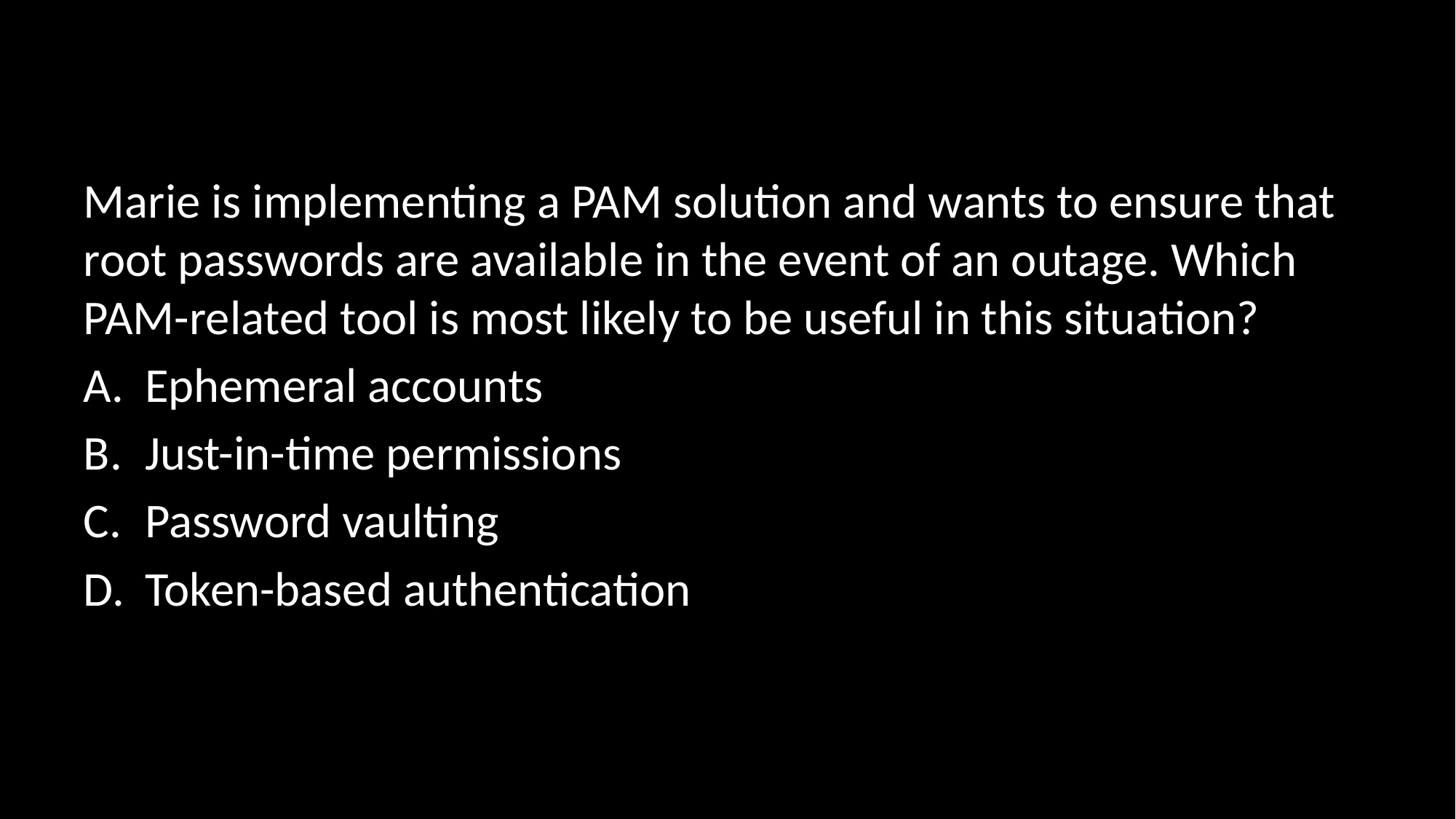

#
Marie is implementing a PAM solution and wants to ensure that root passwords are available in the event of an outage. Which PAM-related tool is most likely to be useful in this situation?
Ephemeral accounts
Just-in-time permissions
Password vaulting
Token-based authentication